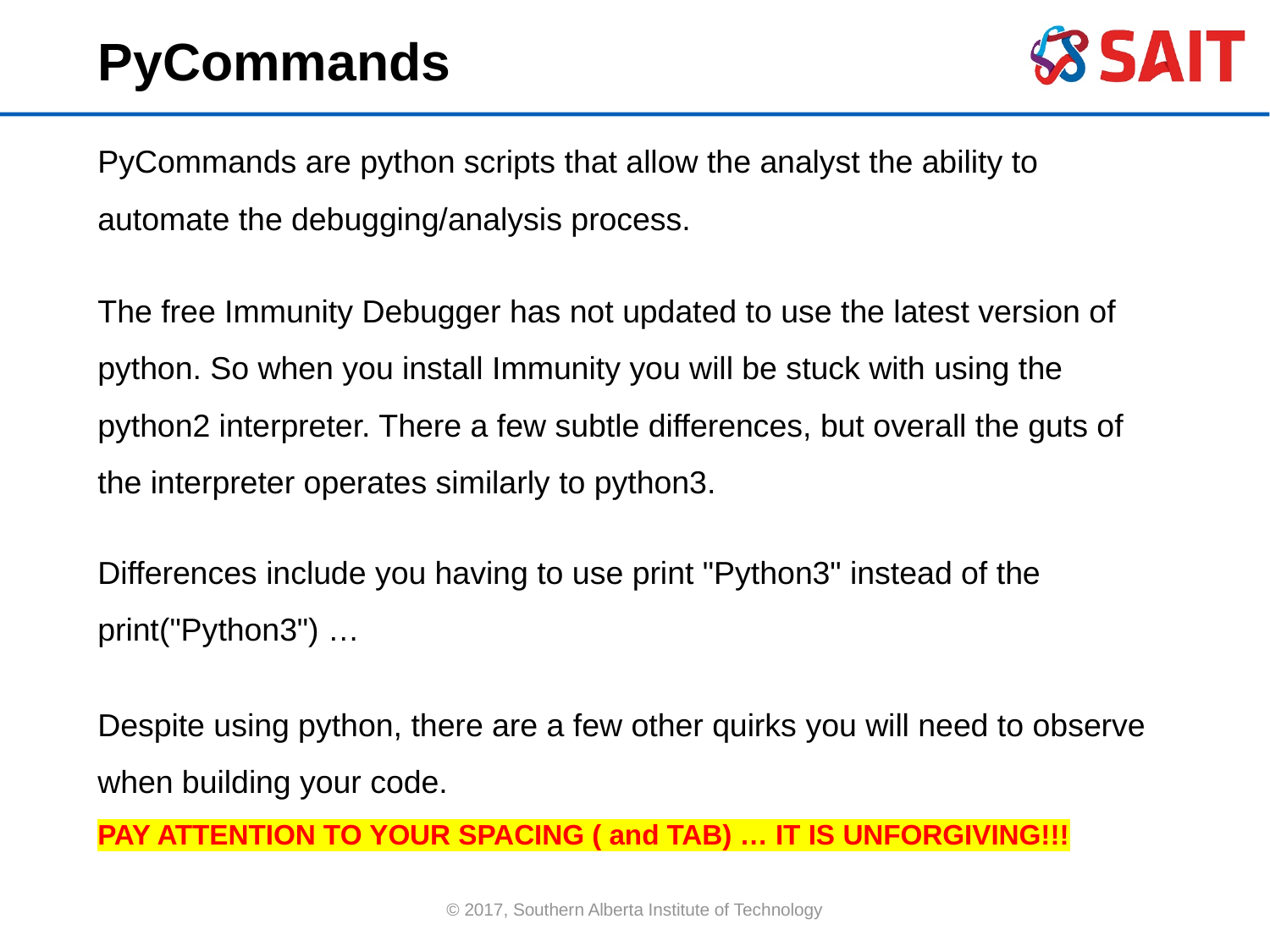

PyCommands
PyCommands are python scripts that allow the analyst the ability to automate the debugging/analysis process.

The free Immunity Debugger has not updated to use the latest version of python. So when you install Immunity you will be stuck with using the python2 interpreter. There a few subtle differences, but overall the guts of the interpreter operates similarly to python3.

Differences include you having to use print "Python3" instead of the print("Python3") …

Despite using python, there are a few other quirks you will need to observe when building your code.
PAY ATTENTION TO YOUR SPACING ( and TAB) … IT IS UNFORGIVING!!!